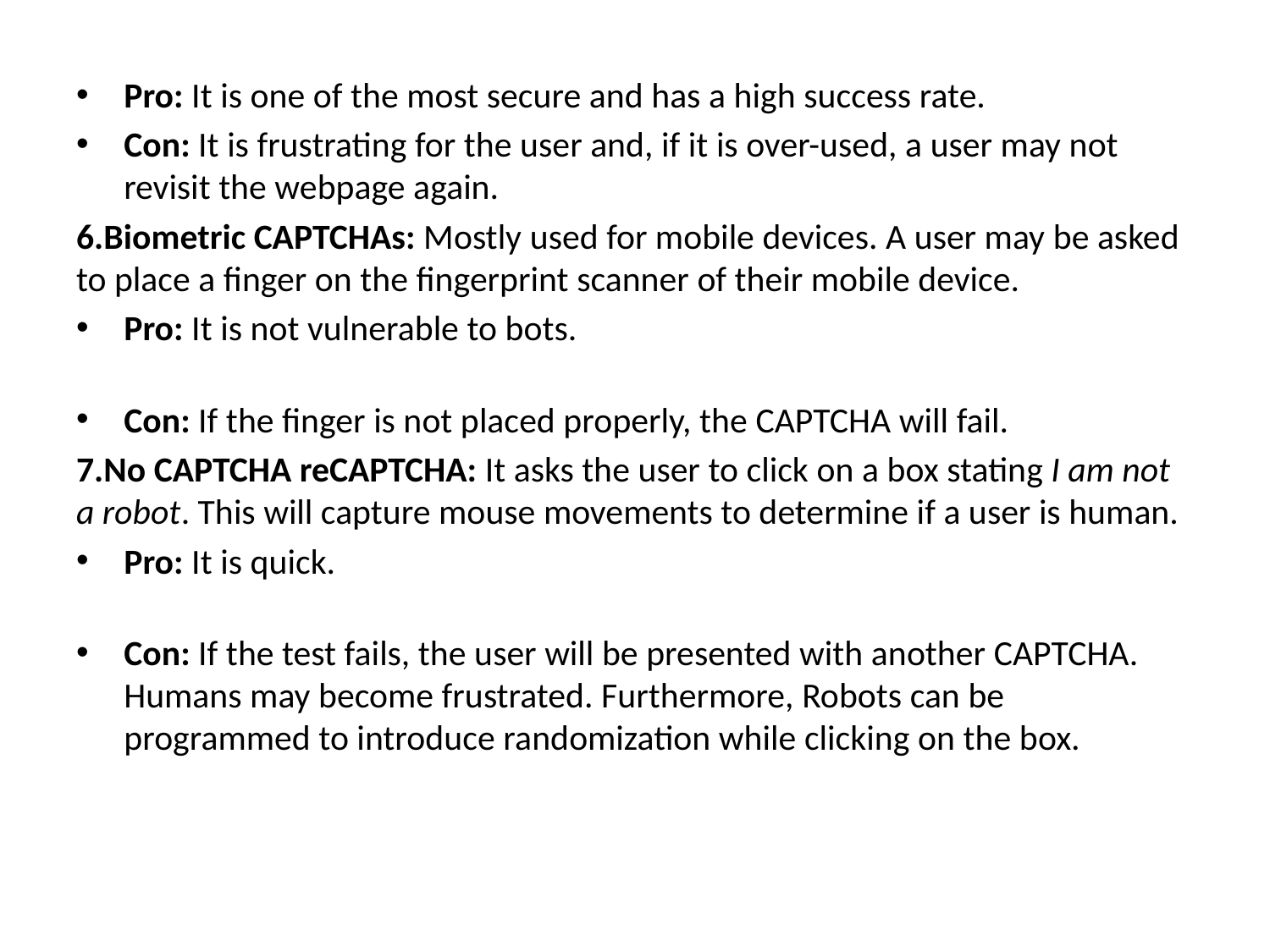

Pro: It is one of the most secure and has a high success rate.
Con: It is frustrating for the user and, if it is over-used, a user may not revisit the webpage again.
6.Biometric CAPTCHAs: Mostly used for mobile devices. A user may be asked to place a finger on the fingerprint scanner of their mobile device.
Pro: It is not vulnerable to bots.
Con: If the finger is not placed properly, the CAPTCHA will fail.
7.No CAPTCHA reCAPTCHA: It asks the user to click on a box stating I am not a robot. This will capture mouse movements to determine if a user is human.
Pro: It is quick.
Con: If the test fails, the user will be presented with another CAPTCHA. Humans may become frustrated. Furthermore, Robots can be programmed to introduce randomization while clicking on the box.